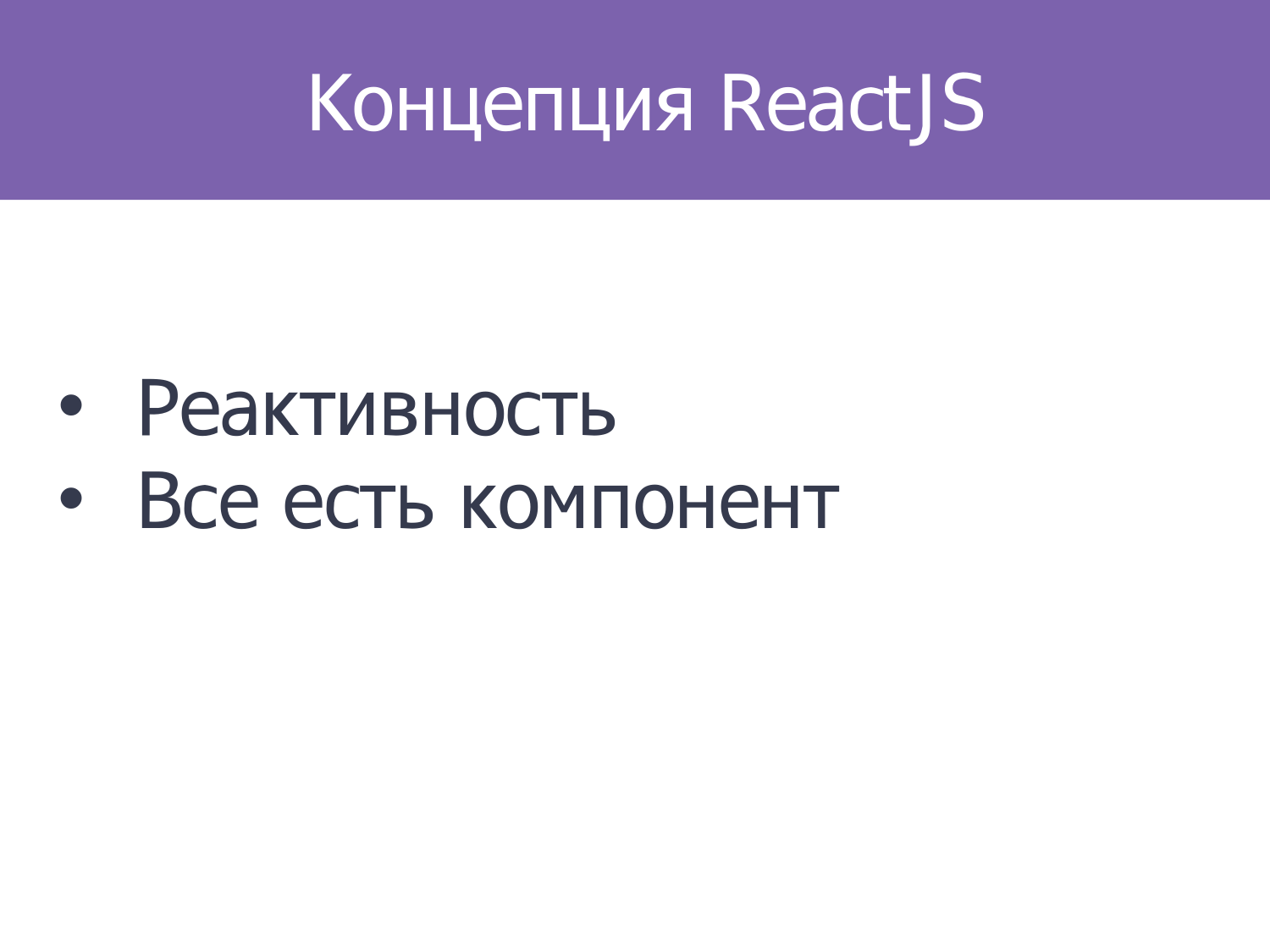

# Концепция ReactJS
Реактивность
Все есть компонент